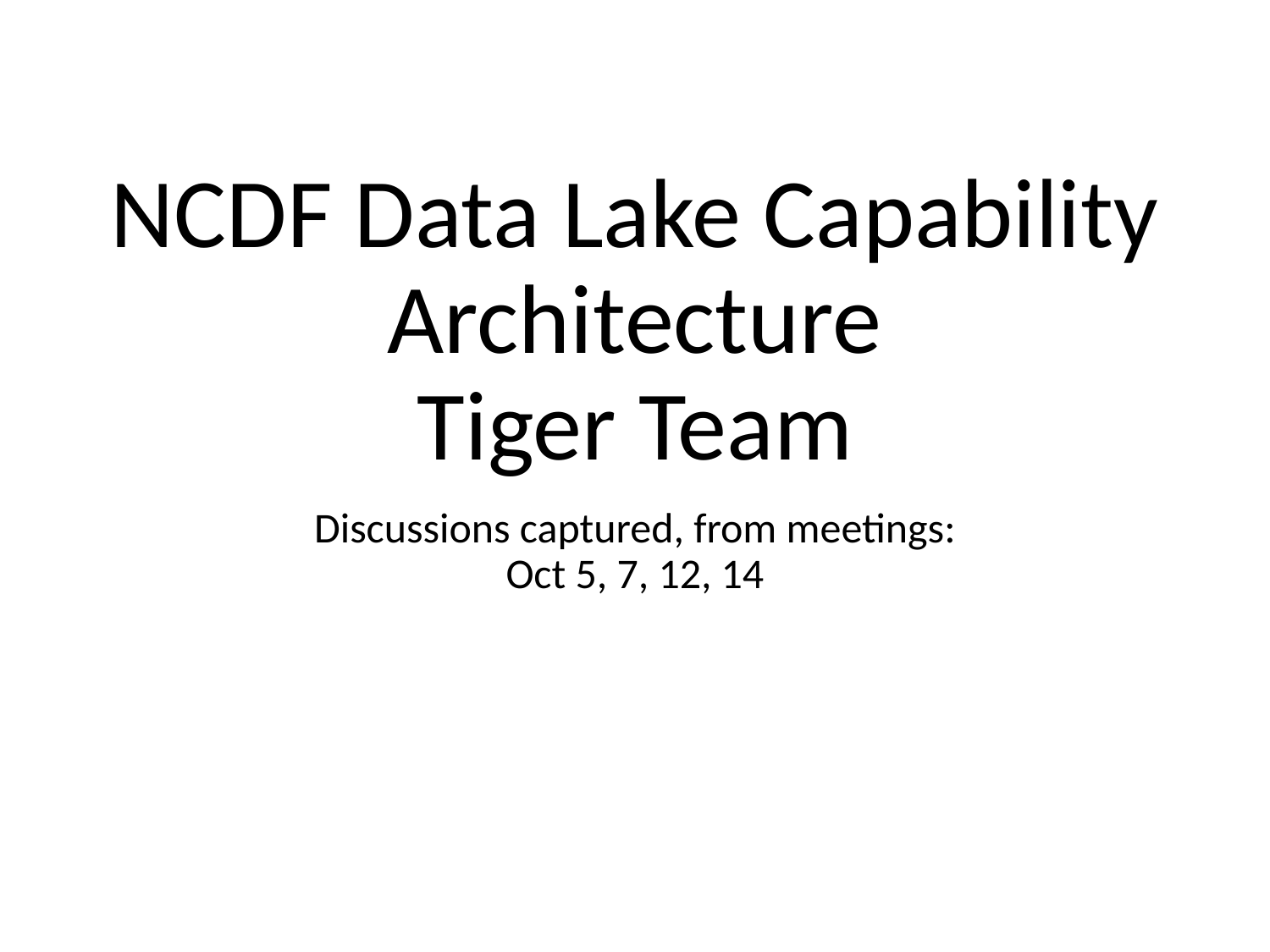

# NCDF Data Lake Capability Architecture Tiger Team
Discussions captured, from meetings:
Oct 5, 7, 12, 14